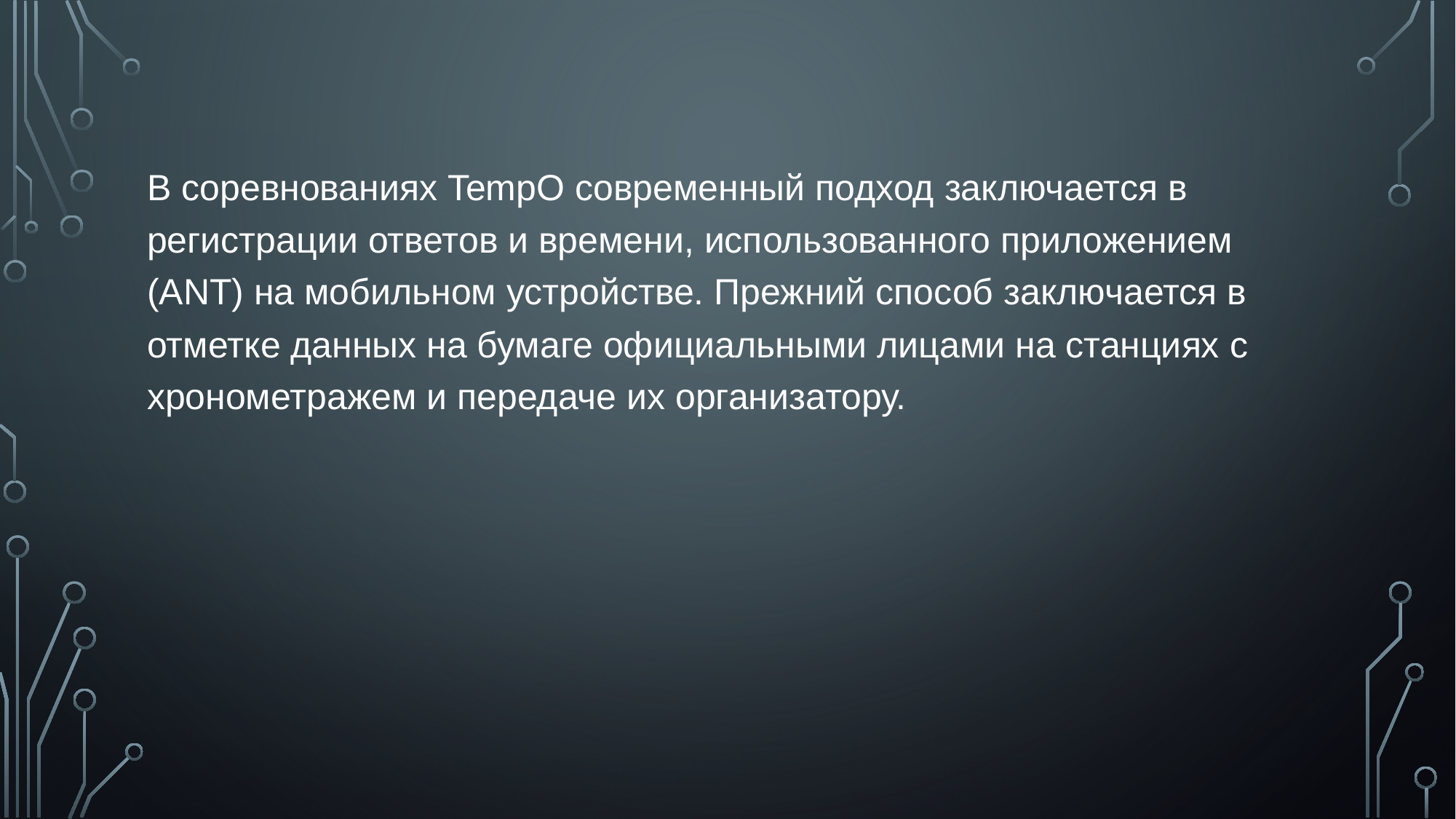

В соревнованиях TempO современный подход заключается в регистрации ответов и времени, использованного приложением (ANT) на мобильном устройстве. Прежний способ заключается в отметке данных на бумаге официальными лицами на станциях с хронометражем и передаче их организатору.